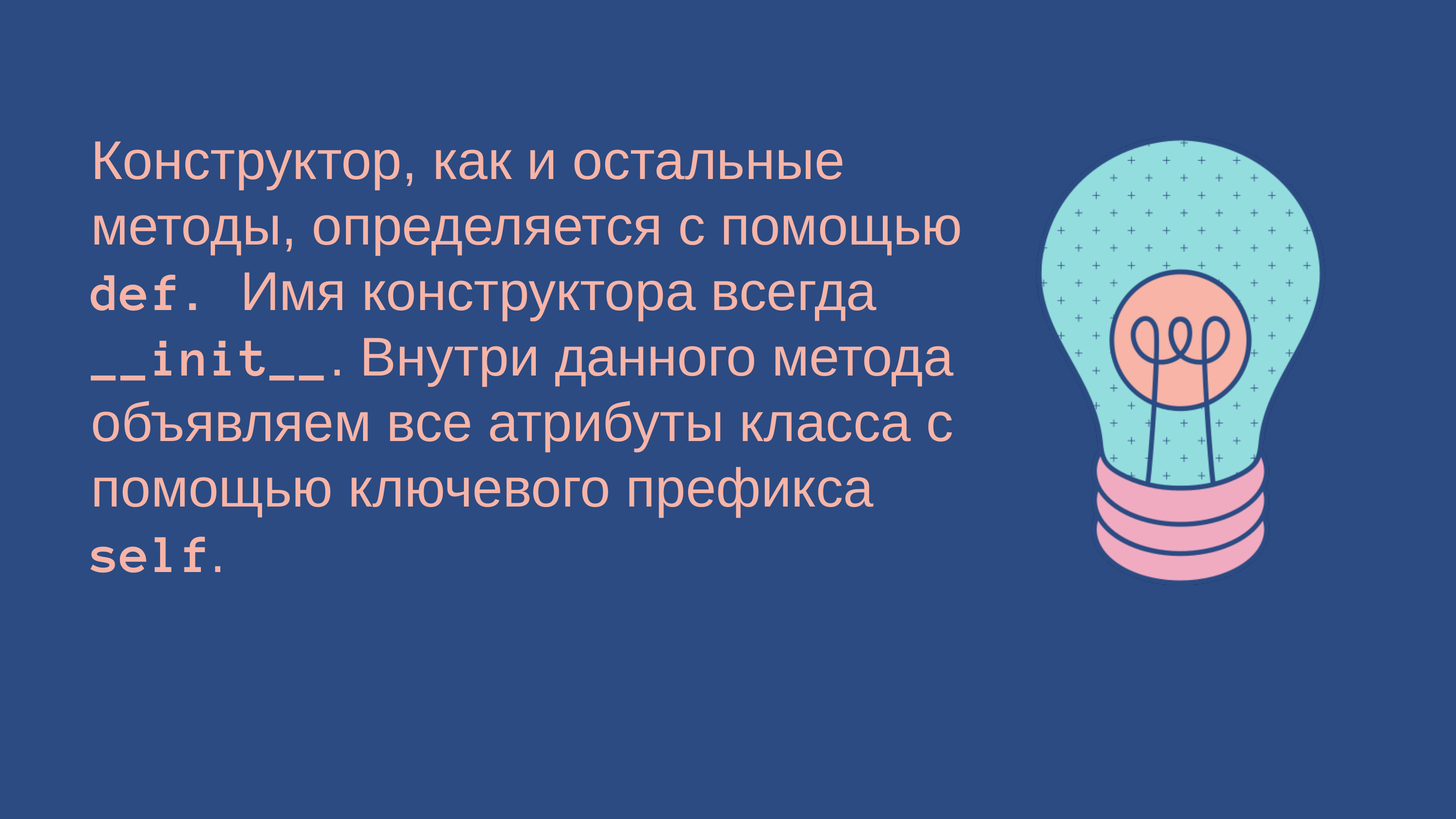

Конструктор, как и остальные методы, определяется с помощью def. Имя конструктора всегда __init__. Внутри данного метода объявляем все атрибуты класса с помощью ключевого префикса self.